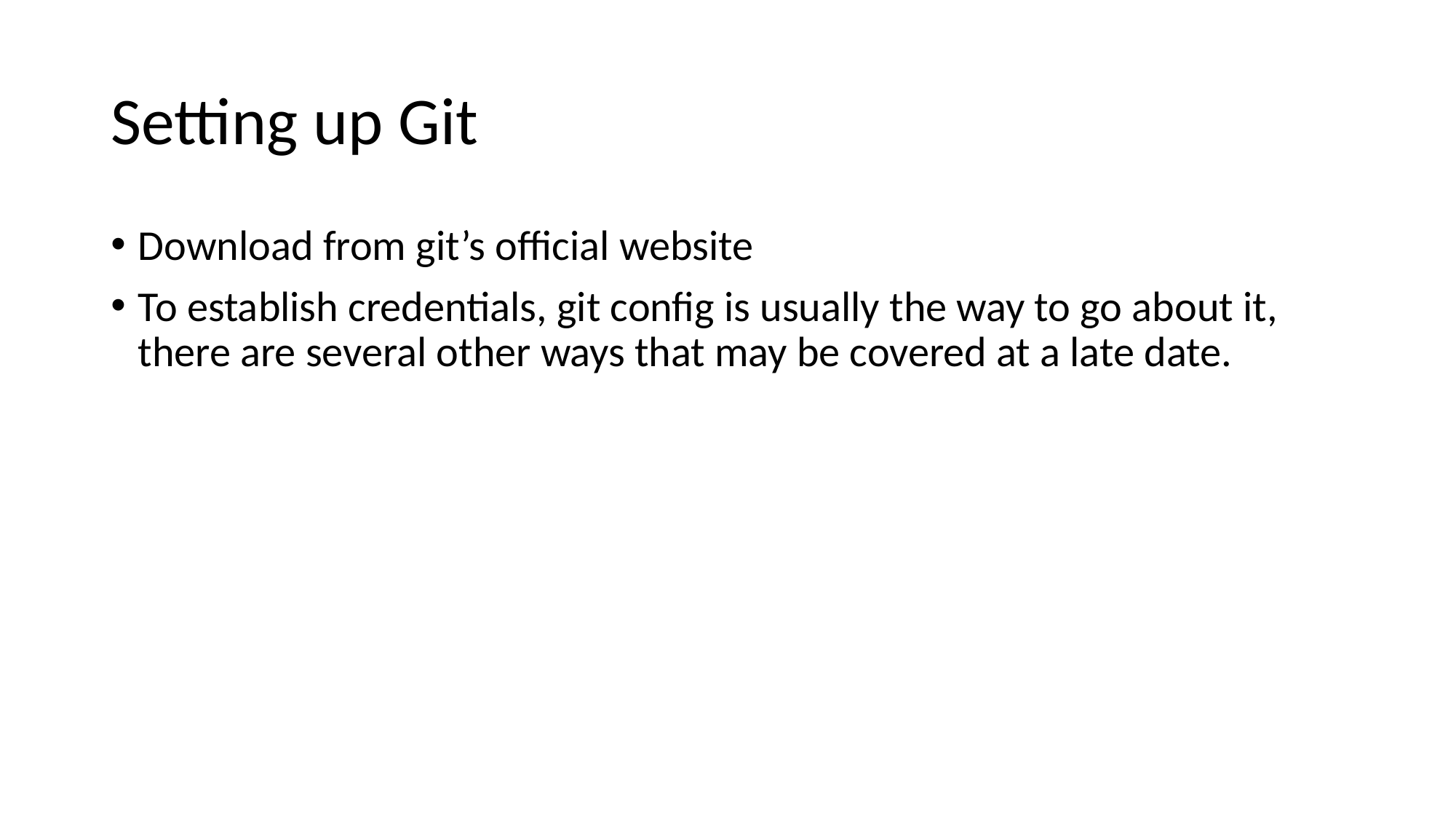

# Setting up Git
Download from git’s official website
To establish credentials, git config is usually the way to go about it, there are several other ways that may be covered at a late date.